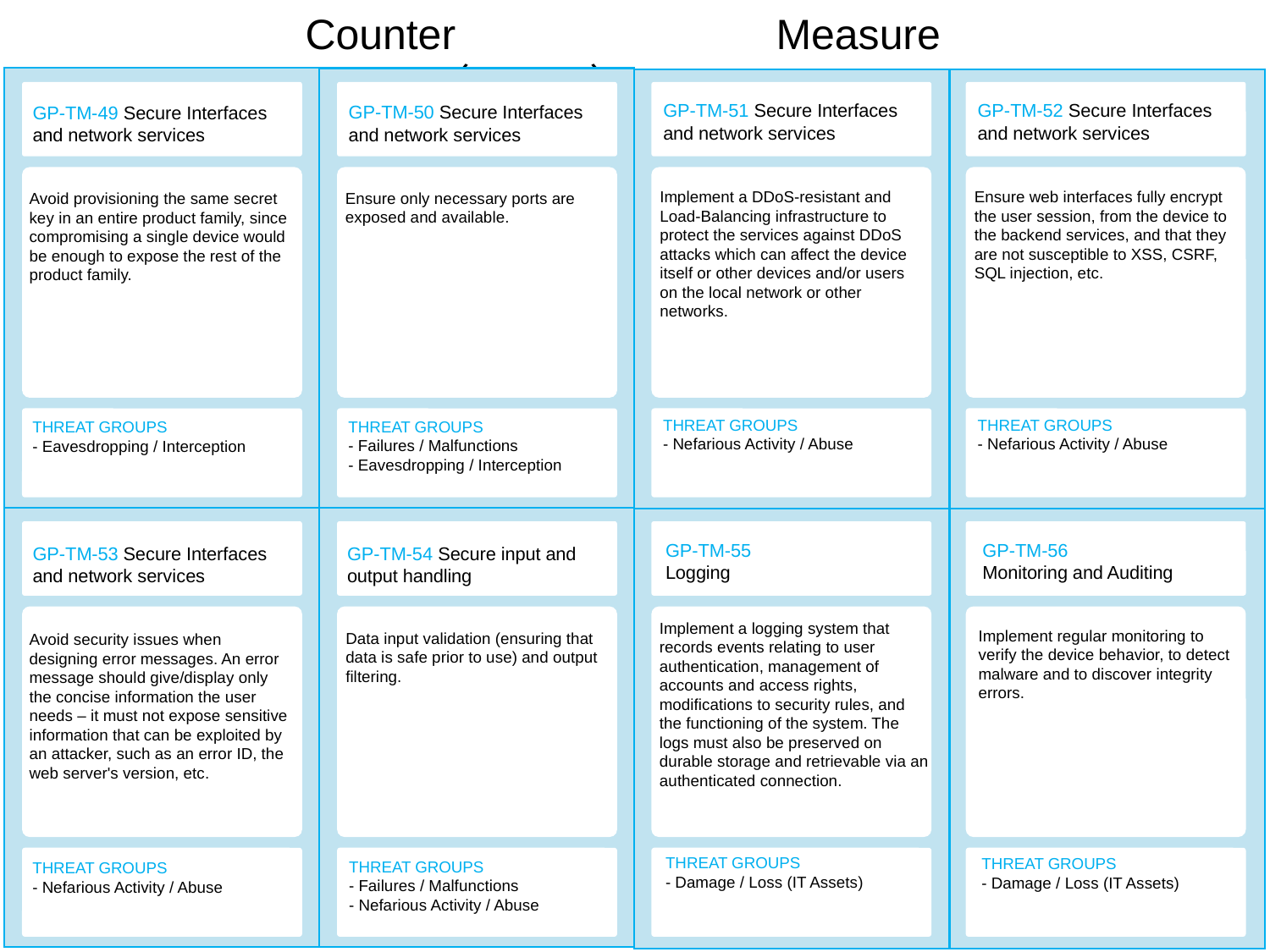

Counter Measure Cards（Front）

GP-TM-51 Secure Interfaces and network services
GP-TM-52 Secure Interfaces and network services
GP-TM-50 Secure Interfaces and network services
GP-TM-49 Secure Interfaces and network services

Implement a DDoS-resistant and Load-Balancing infrastructure to protect the services against DDoS attacks which can affect the device itself or other devices and/or users on the local network or other networks.
Ensure web interfaces fully encrypt the user session, from the device to the backend services, and that they are not susceptible to XSS, CSRF, SQL injection, etc.
Ensure only necessary ports are exposed and available.
Avoid provisioning the same secret key in an entire product family, since compromising a single device would be enough to expose the rest of the product family.

THREAT GROUPS
- Nefarious Activity / Abuse
THREAT GROUPS
- Nefarious Activity / Abuse
THREAT GROUPS
- Failures / Malfunctions
- Eavesdropping / Interception
THREAT GROUPS
- Eavesdropping / Interception

GP-TM-55
Logging
GP-TM-56
Monitoring and Auditing
GP-TM-53 Secure Interfaces and network services
GP-TM-54 Secure input and output handling

Implement a logging system that records events relating to user authentication, management of accounts and access rights, modifications to security rules, and the functioning of the system. The logs must also be preserved on durable storage and retrievable via an authenticated connection.
Implement regular monitoring to verify the device behavior, to detect malware and to discover integrity errors.
Data input validation (ensuring that data is safe prior to use) and output filtering.
Avoid security issues when designing error messages. An error message should give/display only the concise information the user needs – it must not expose sensitive information that can be exploited by an attacker, such as an error ID, the web server's version, etc.
THREAT GROUPS
- Damage / Loss (IT Assets)

THREAT GROUPS
- Damage / Loss (IT Assets)
THREAT GROUPS
- Failures / Malfunctions
- Nefarious Activity / Abuse
THREAT GROUPS
- Nefarious Activity / Abuse